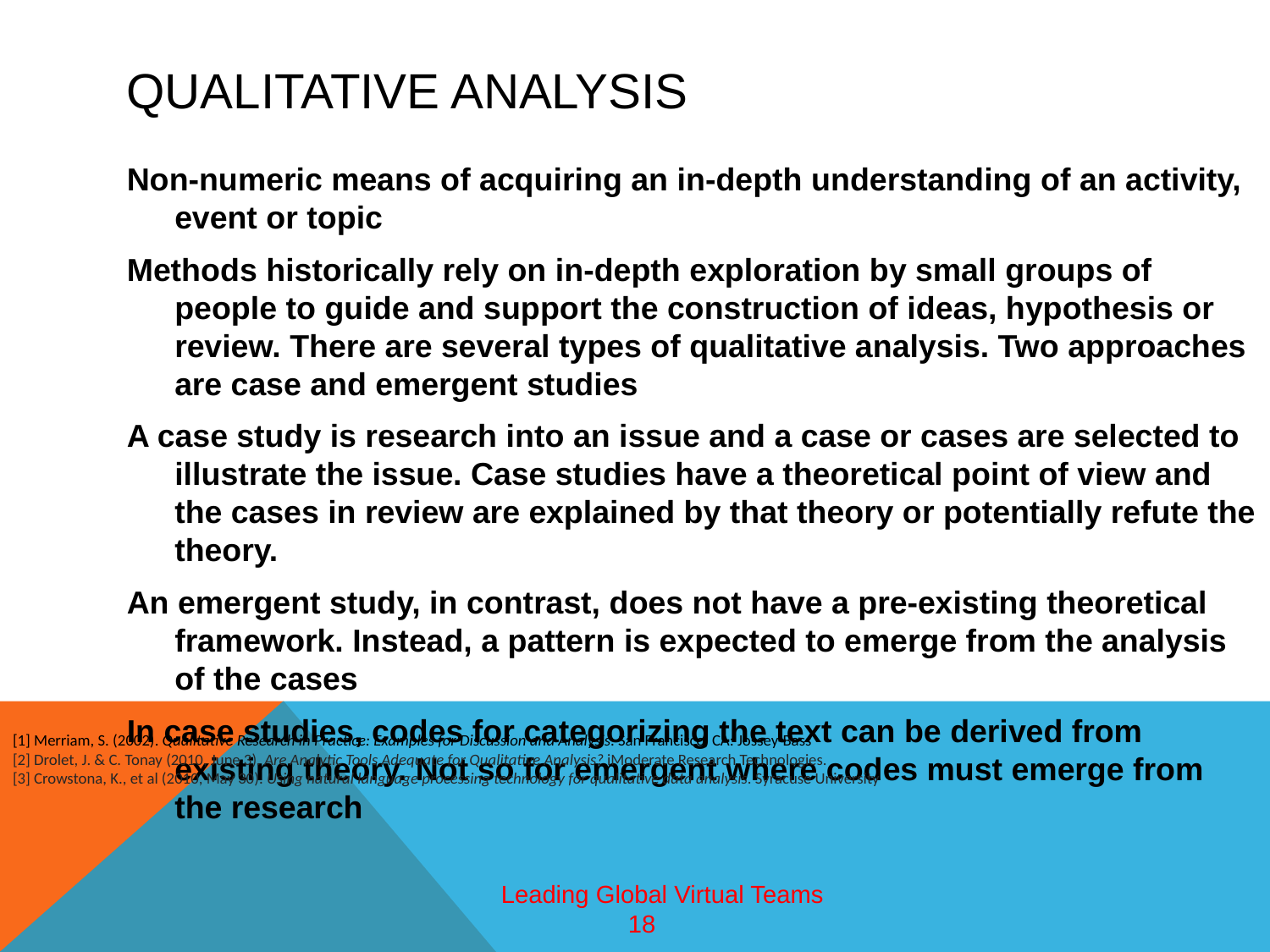

# Qualitative Analysis
Non-numeric means of acquiring an in-depth understanding of an activity, event or topic
Methods historically rely on in-depth exploration by small groups of people to guide and support the construction of ideas, hypothesis or review. There are several types of qualitative analysis. Two approaches are case and emergent studies
A case study is research into an issue and a case or cases are selected to illustrate the issue. Case studies have a theoretical point of view and the cases in review are explained by that theory or potentially refute the theory.
An emergent study, in contrast, does not have a pre-existing theoretical framework. Instead, a pattern is expected to emerge from the analysis of the cases
In case studies, codes for categorizing the text can be derived from existing theory. Not so for emergent where codes must emerge from the research

[1] Merriam, S. (2002). Qualitative Research in Practice: Examples for Discussion and Analysis. San Francisco, CA: Jossey-Bass
[2] Drolet, J. & C. Tonay (2010, June 3). Are Analytic Tools Adequate for Qualitative Analysis? iModerate Research Technologies.
[3] Crowstona, K., et al (2010, May 30). Using natural language processing technology for qualitative data analysis. Syracuse University